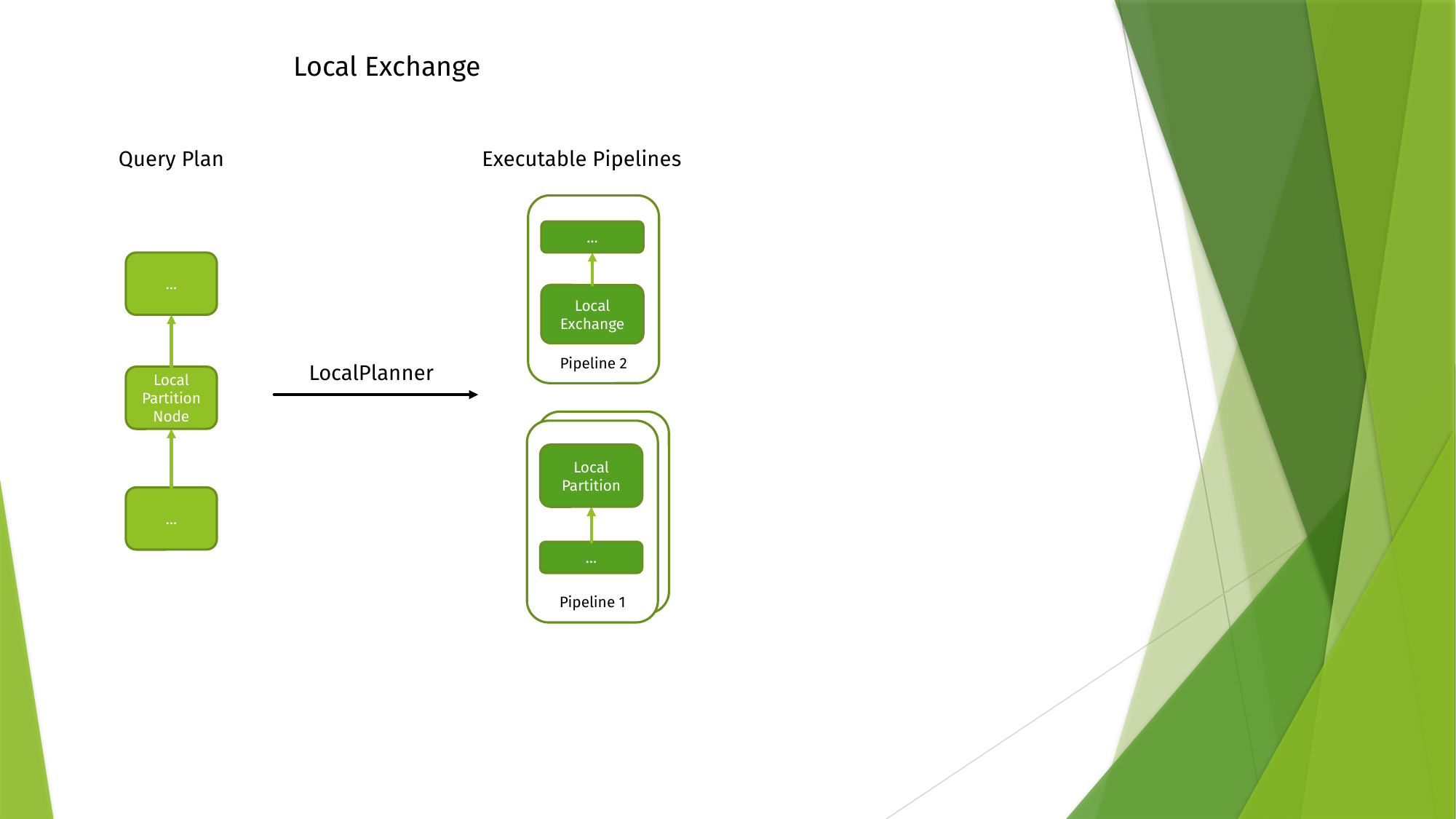

Local Exchange

Query Plan
Executable Pipelines
Pipeline 2
…
…
Local
Exchange
LocalPlanner
Local Partition Node
Pipeline 1
Pipeline 1
Local Partition
…
…